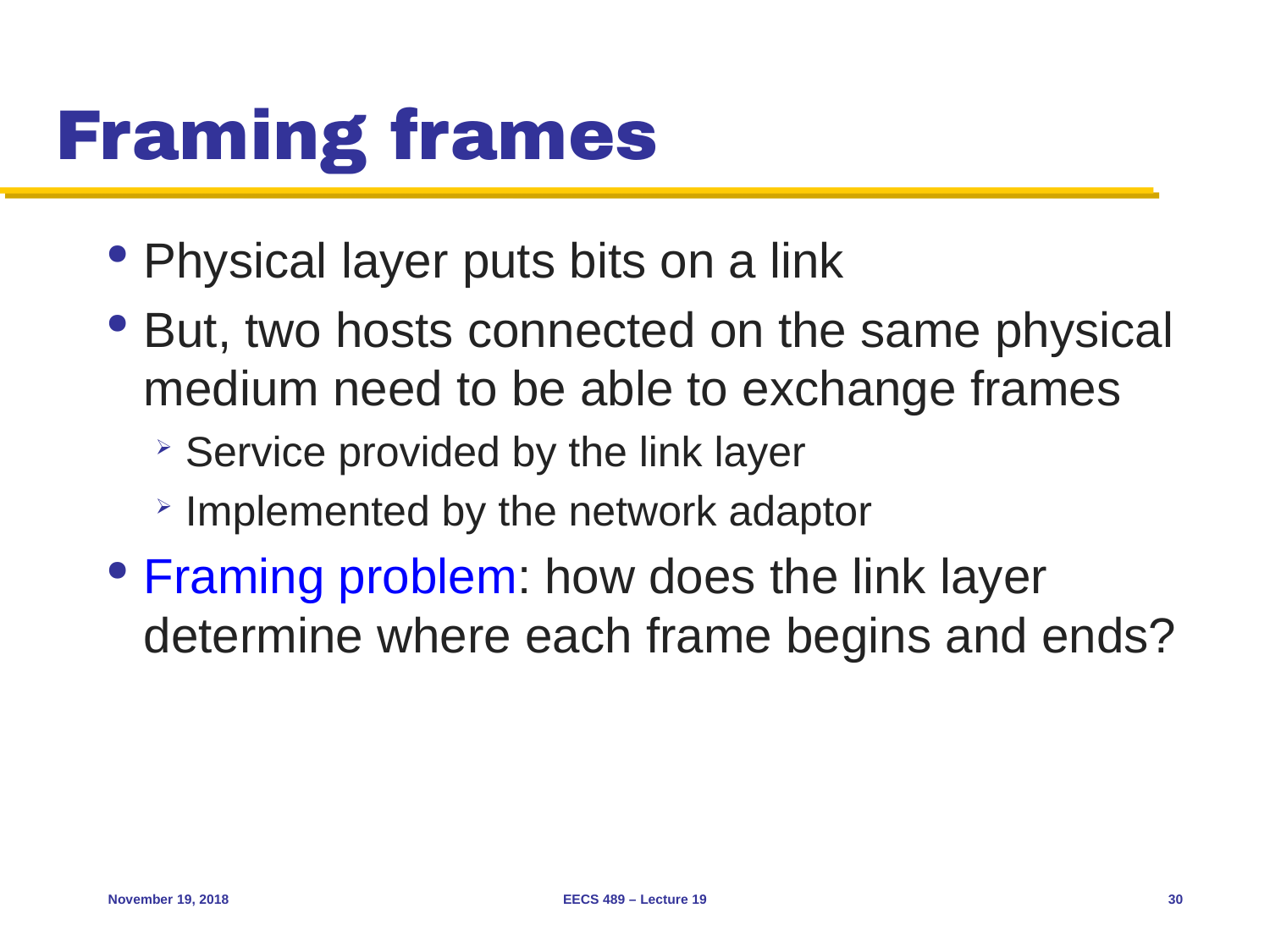

# Framing frames
Physical layer puts bits on a link
But, two hosts connected on the same physical medium need to be able to exchange frames
Service provided by the link layer
Implemented by the network adaptor
Framing problem: how does the link layer determine where each frame begins and ends?
November 19, 2018
EECS 489 – Lecture 19
30